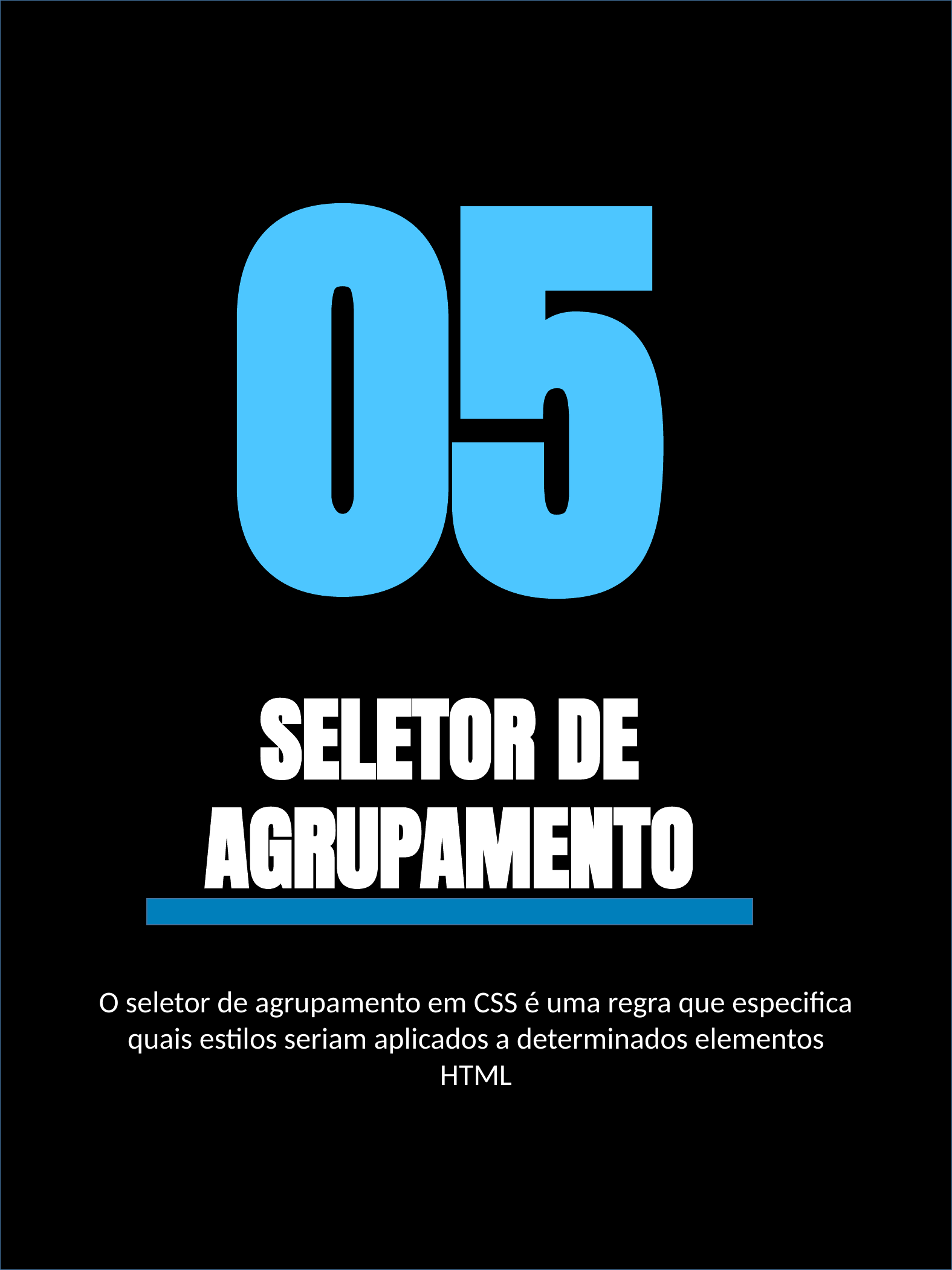

05
SELETOR DE AGRUPAMENTO

O seletor de agrupamento em CSS é uma regra que especifica quais estilos seriam aplicados a determinados elementos HTML
SELETORES CSS PARA JEDIS - PEDRO AMORIM
11